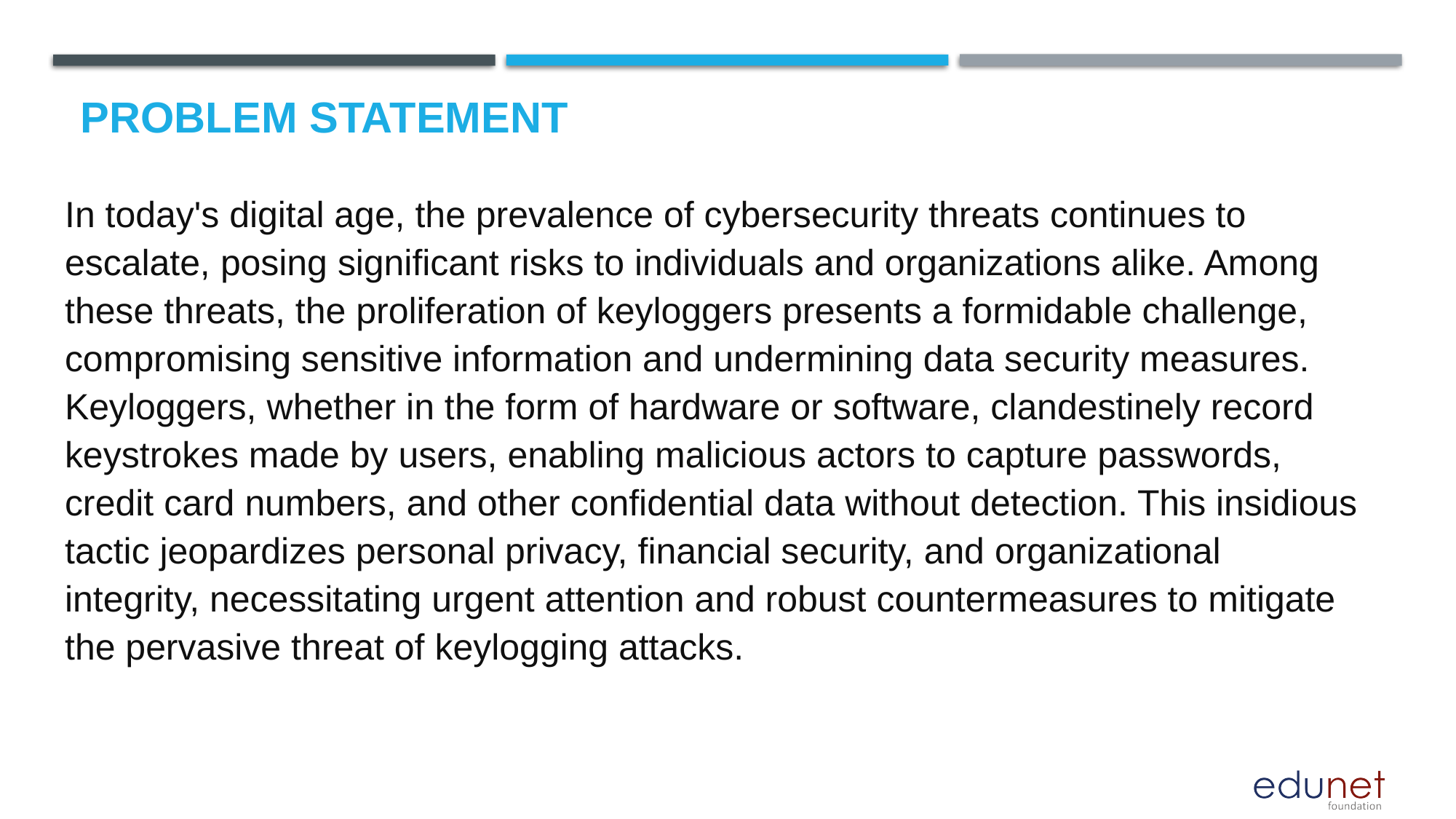

# Problem Statement
In today's digital age, the prevalence of cybersecurity threats continues to escalate, posing significant risks to individuals and organizations alike. Among these threats, the proliferation of keyloggers presents a formidable challenge, compromising sensitive information and undermining data security measures. Keyloggers, whether in the form of hardware or software, clandestinely record keystrokes made by users, enabling malicious actors to capture passwords, credit card numbers, and other confidential data without detection. This insidious tactic jeopardizes personal privacy, financial security, and organizational integrity, necessitating urgent attention and robust countermeasures to mitigate the pervasive threat of keylogging attacks.